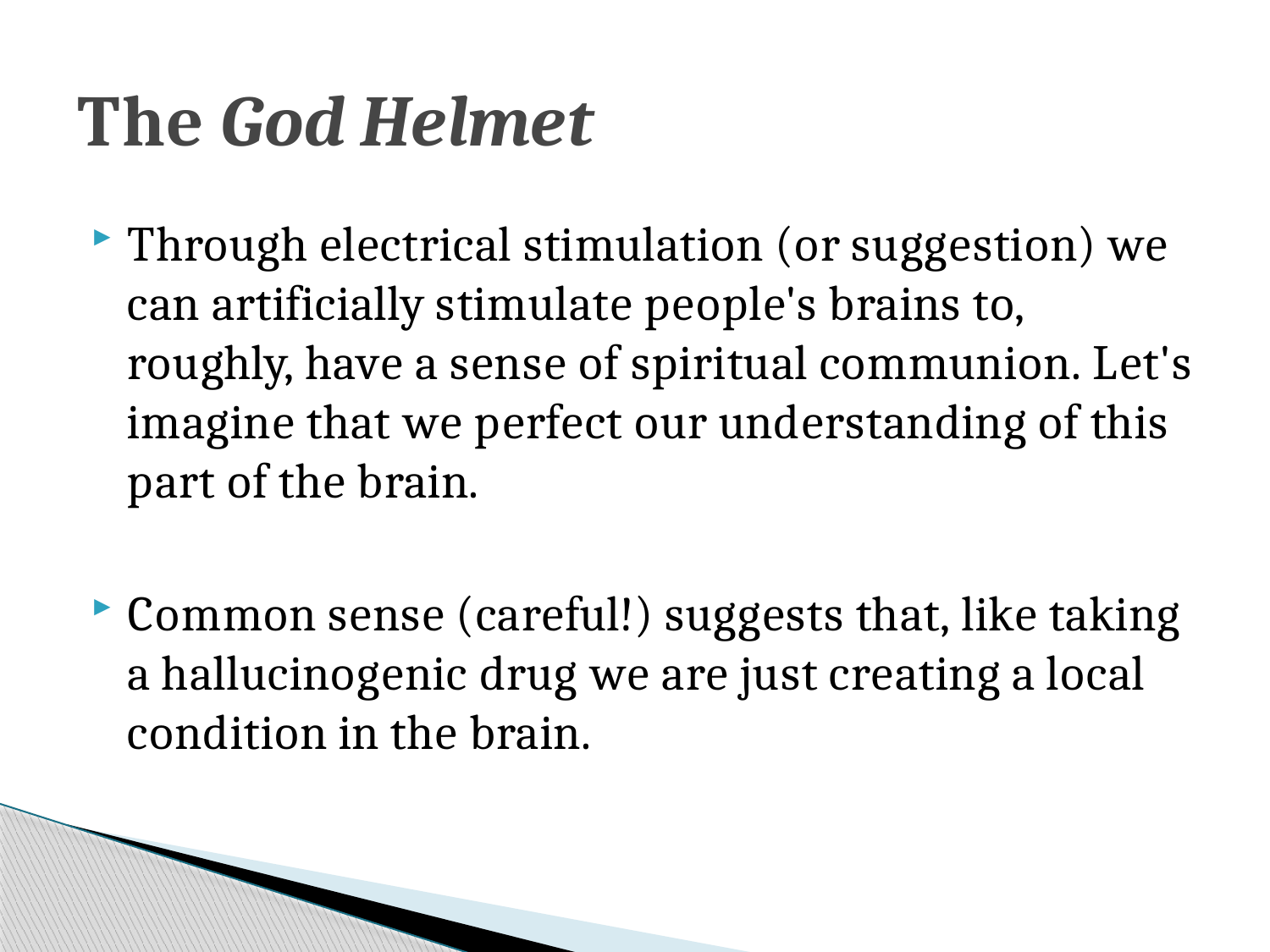

# The God Helmet
Through electrical stimulation (or suggestion) we can artificially stimulate people's brains to, roughly, have a sense of spiritual communion. Let's imagine that we perfect our understanding of this part of the brain.

Common sense (careful!) suggests that, like taking a hallucinogenic drug we are just creating a local condition in the brain.